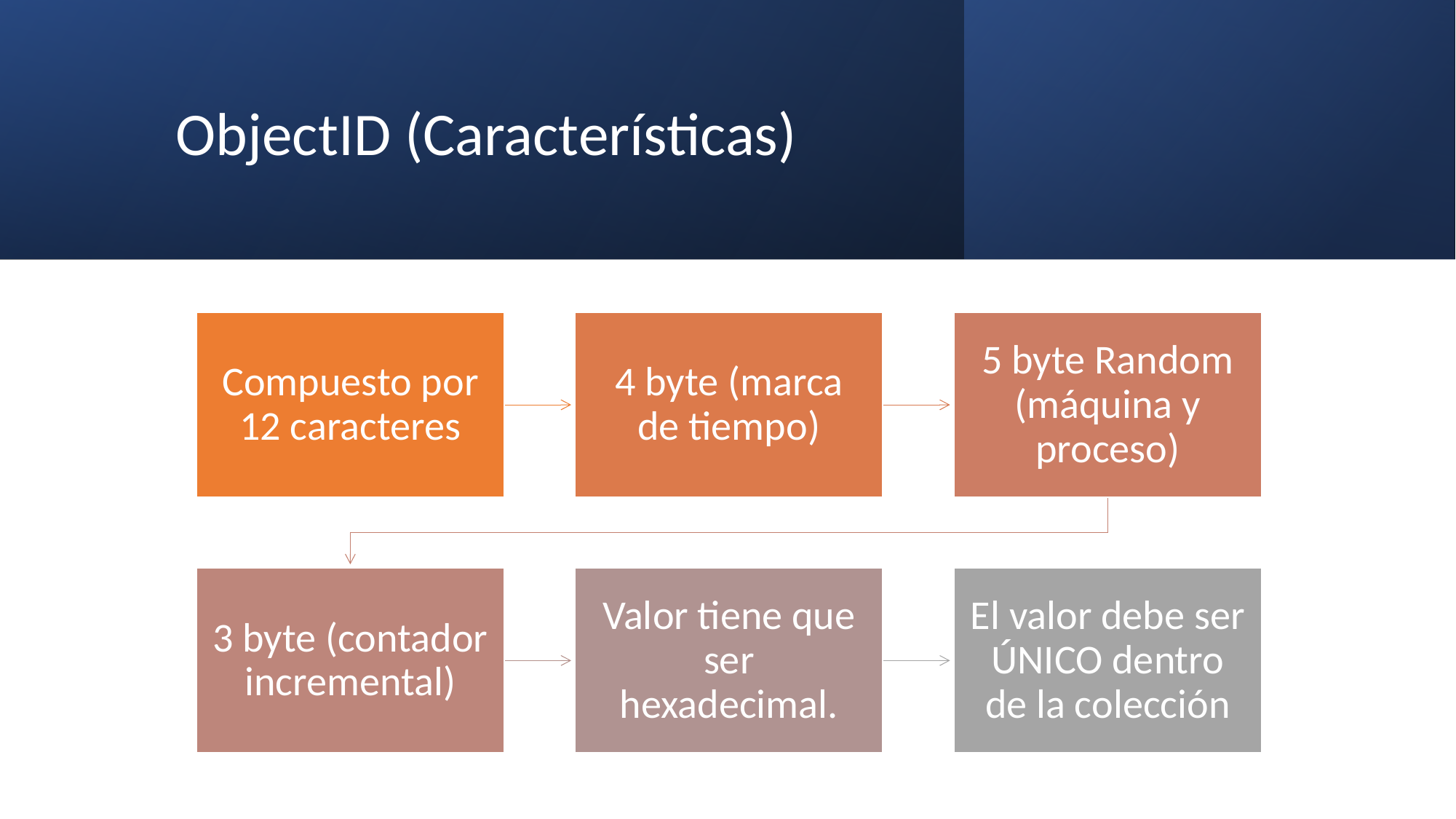

# ObjectID (Características)

Compuesto por 12 caracteres

4 byte (marca de tiempo)

5 byte Random (máquina y proceso)

3 byte (contador incremental)

Valor tiene que ser hexadecimal.
El valor debe ser ÚNICO dentro de la colección